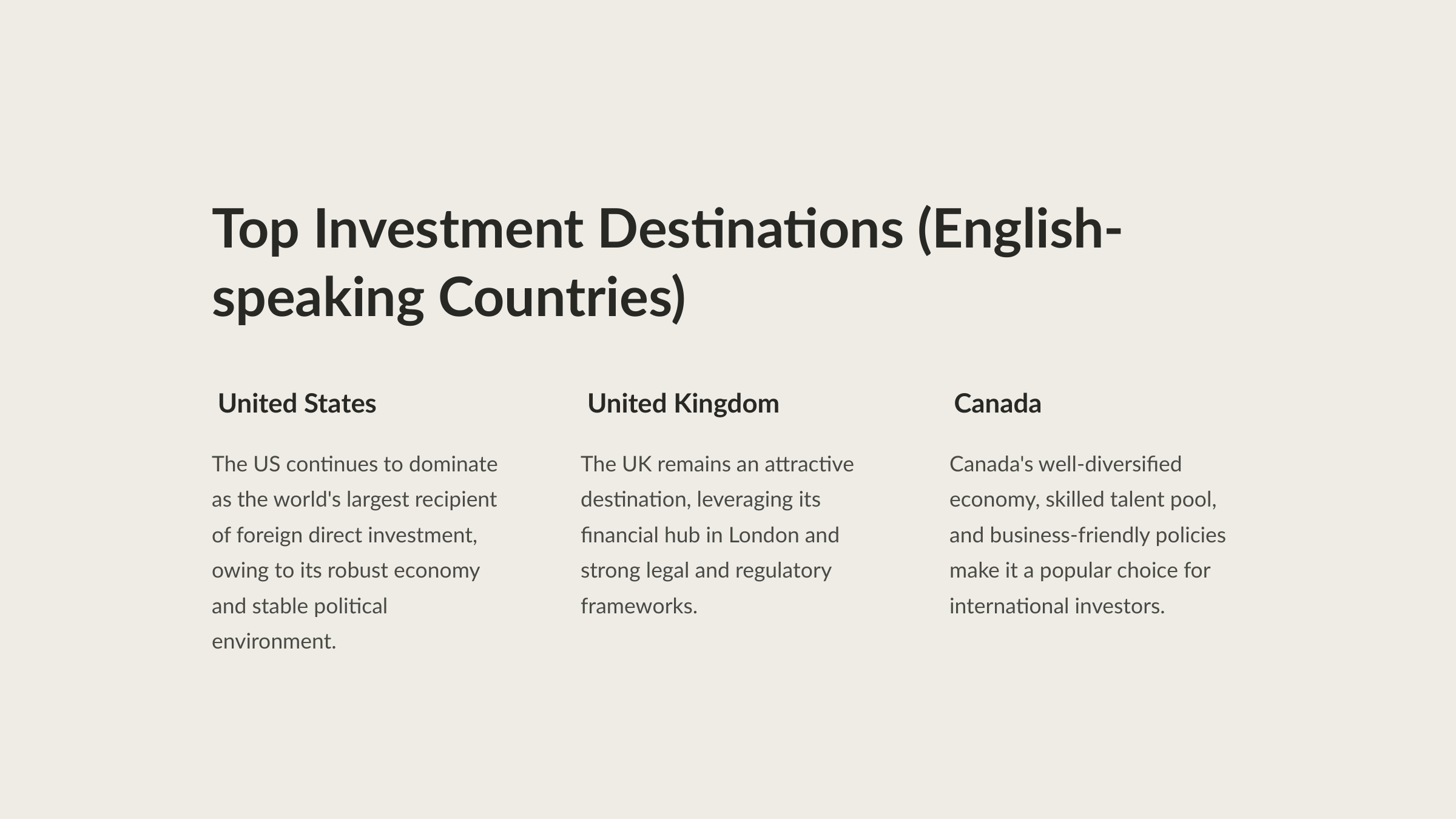

Top Investment Destinations (English-speaking Countries)
United States
United Kingdom
Canada
The US continues to dominate as the world's largest recipient of foreign direct investment, owing to its robust economy and stable political environment.
The UK remains an attractive destination, leveraging its financial hub in London and strong legal and regulatory frameworks.
Canada's well-diversified economy, skilled talent pool, and business-friendly policies make it a popular choice for international investors.